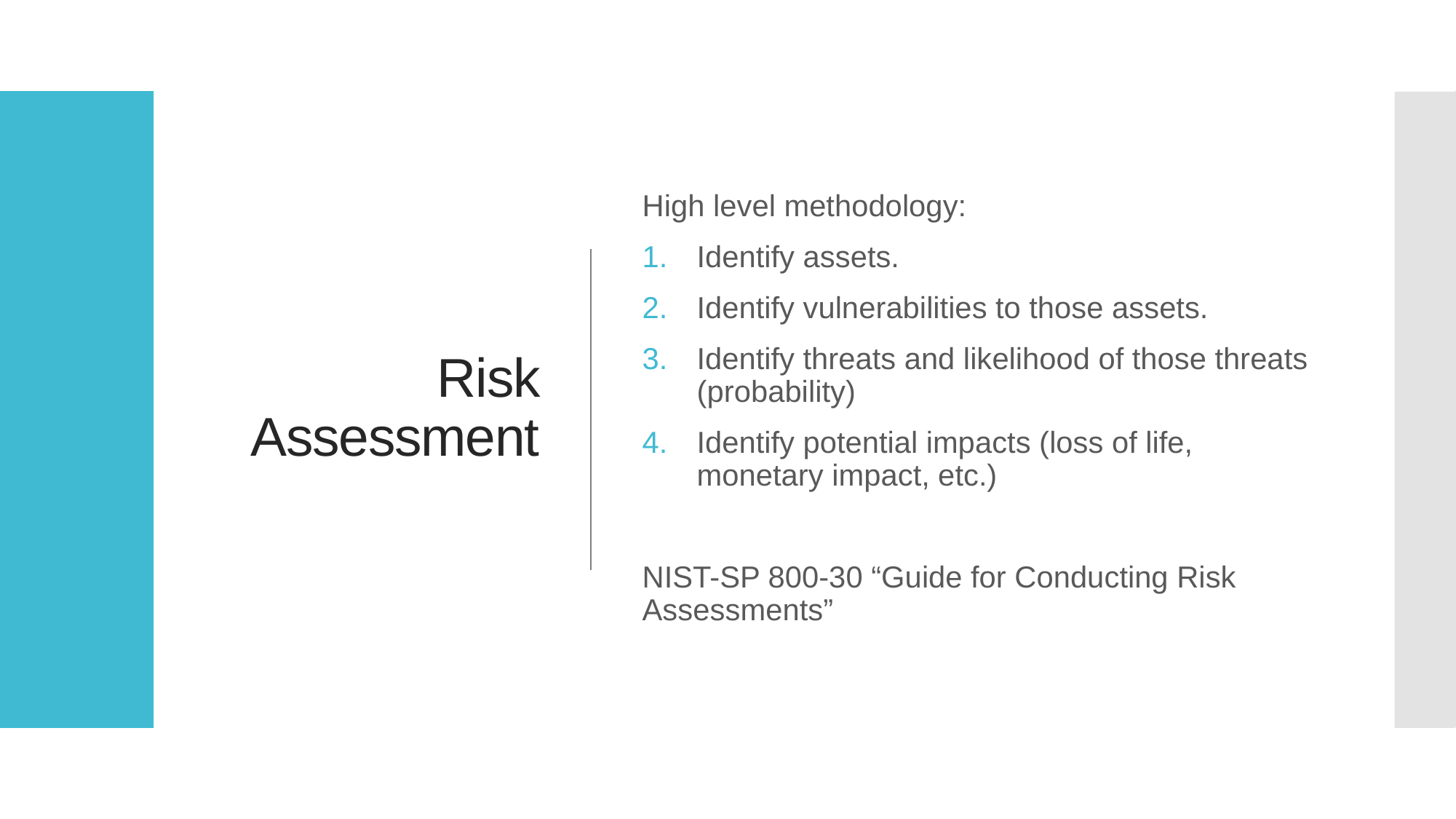

# Risk Assessment
High level methodology:
Identify assets.
Identify vulnerabilities to those assets.
Identify threats and likelihood of those threats (probability)
Identify potential impacts (loss of life, monetary impact, etc.)

NIST-SP 800-30 “Guide for Conducting Risk Assessments”